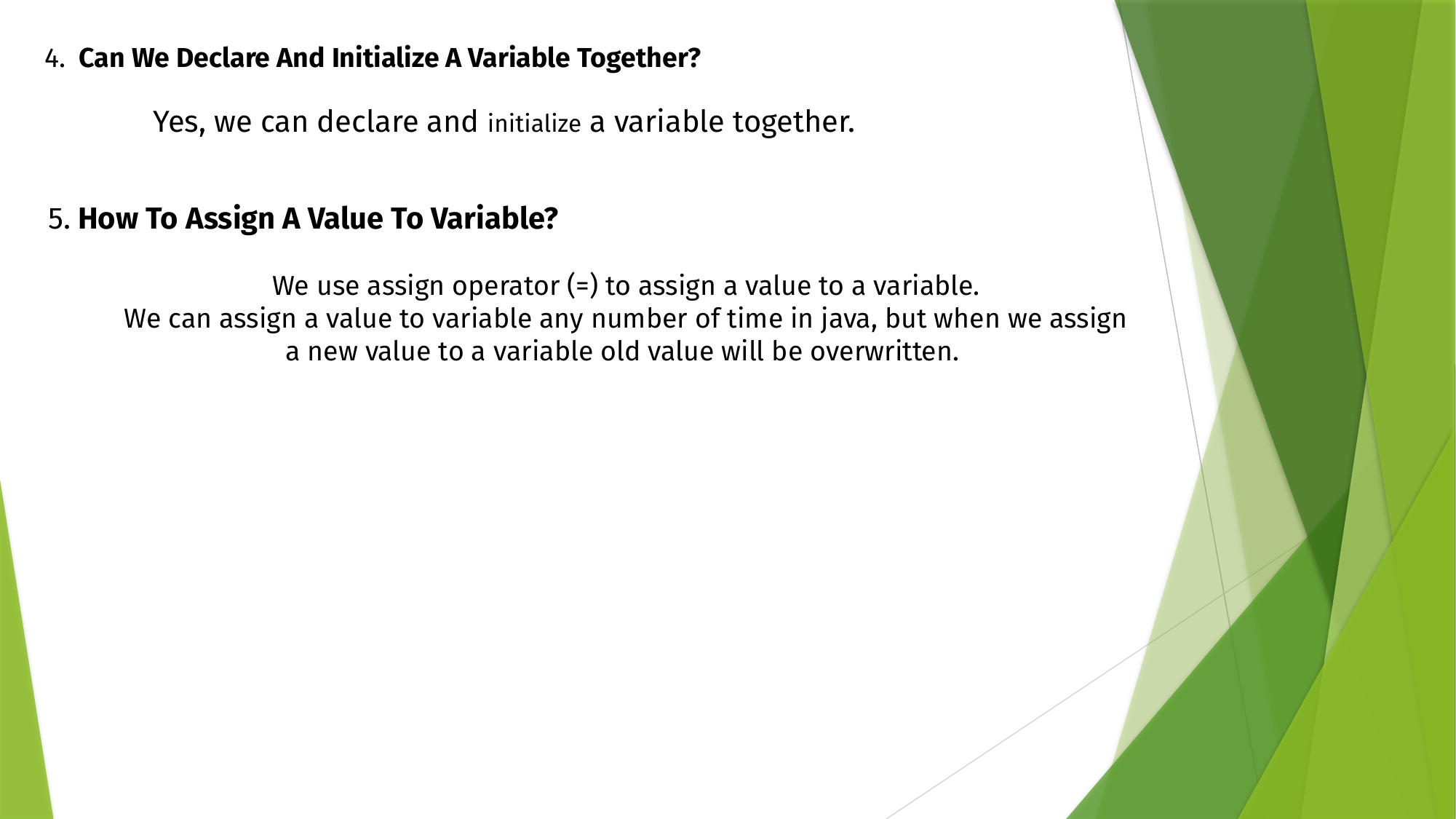

4.  Can We Declare And Initialize A Variable Together?

Yes, we can declare and initialize a variable together.
5. How To Assign A Value To Variable?

We use assign operator (=) to assign a value to a variable.
We can assign a value to variable any number of time in java, but when we assign a new value to a variable old value will be overwritten.